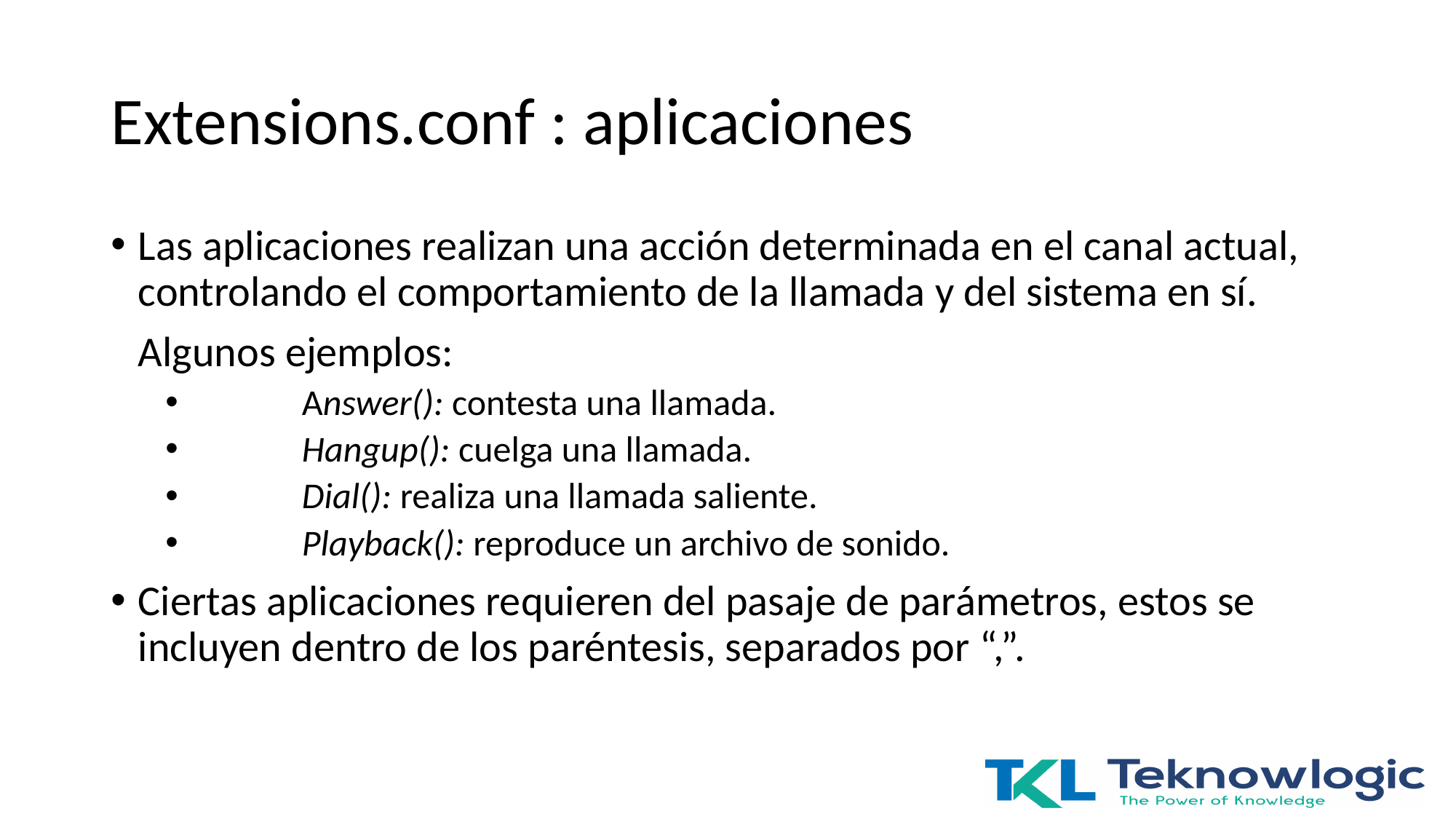

# Extensions.conf : aplicaciones
Las aplicaciones realizan una acción determinada en el canal actual, controlando el comportamiento de la llamada y del sistema en sí.
	Algunos ejemplos:
	Answer(): contesta una llamada.
	Hangup(): cuelga una llamada.
	Dial(): realiza una llamada saliente.
	Playback(): reproduce un archivo de sonido.
Ciertas aplicaciones requieren del pasaje de parámetros, estos se incluyen dentro de los paréntesis, separados por “,”.